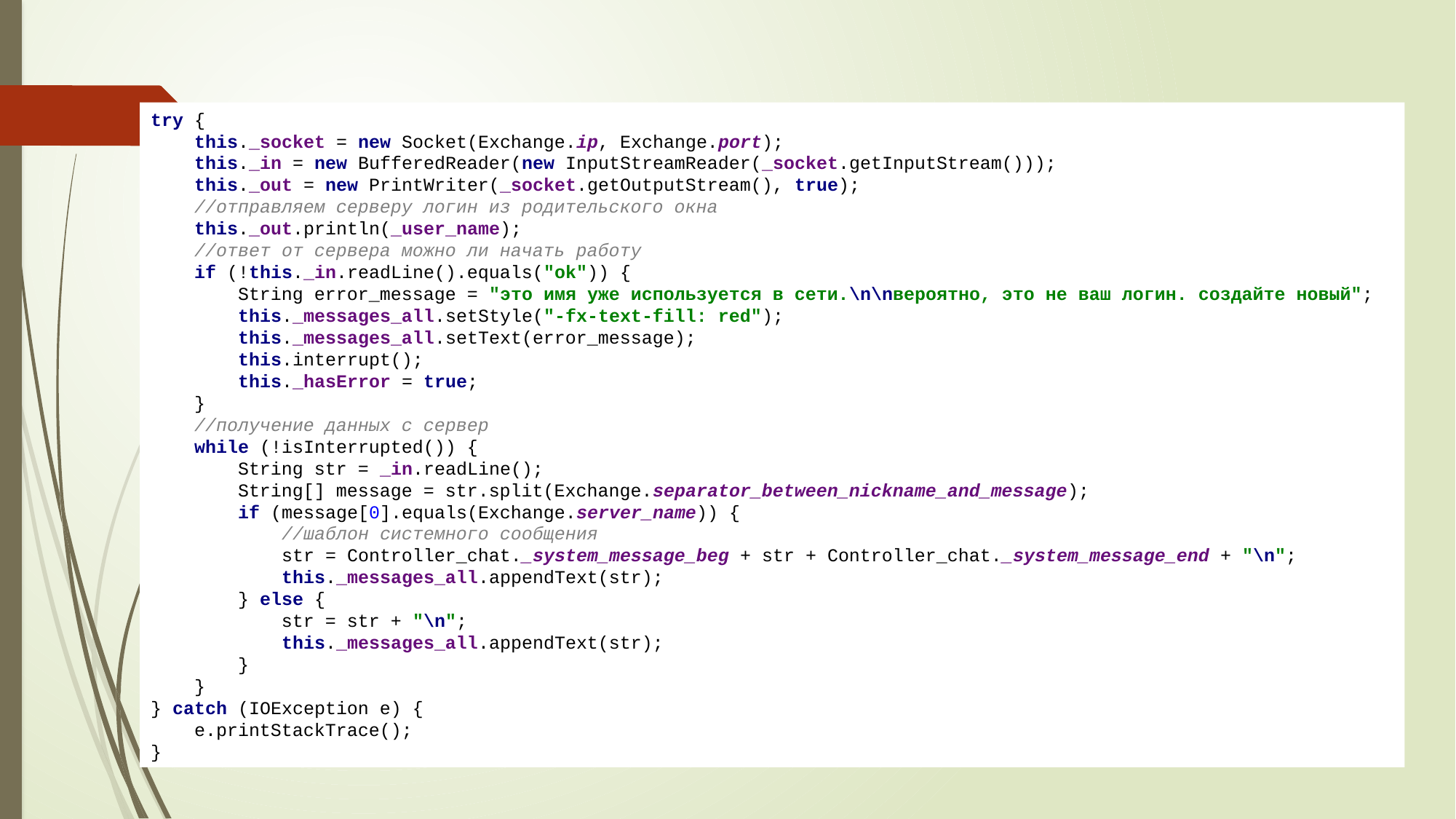

#
try {
    this._socket = new Socket(Exchange.ip, Exchange.port);
    this._in = new BufferedReader(new InputStreamReader(_socket.getInputStream()));
    this._out = new PrintWriter(_socket.getOutputStream(), true);
    //отправляем серверу логин из родительского окна
    this._out.println(_user_name);
    //ответ от сервера можно ли начать работу
    if (!this._in.readLine().equals("ok")) {
        String error_message = "это имя уже используется в сети.\n\nвероятно, это не ваш логин. создайте новый";
        this._messages_all.setStyle("-fx-text-fill: red");
        this._messages_all.setText(error_message);
        this.interrupt();
        this._hasError = true;
    }
    //получение данных с сервер
    while (!isInterrupted()) {
        String str = _in.readLine();
        String[] message = str.split(Exchange.separator_between_nickname_and_message);
        if (message[0].equals(Exchange.server_name)) {
            //шаблон системного сообщения
            str = Controller_chat._system_message_beg + str + Controller_chat._system_message_end + "\n";
            this._messages_all.appendText(str);
        } else {
            str = str + "\n";
            this._messages_all.appendText(str);
        }
    }
} catch (IOException e) {
    e.printStackTrace();
}